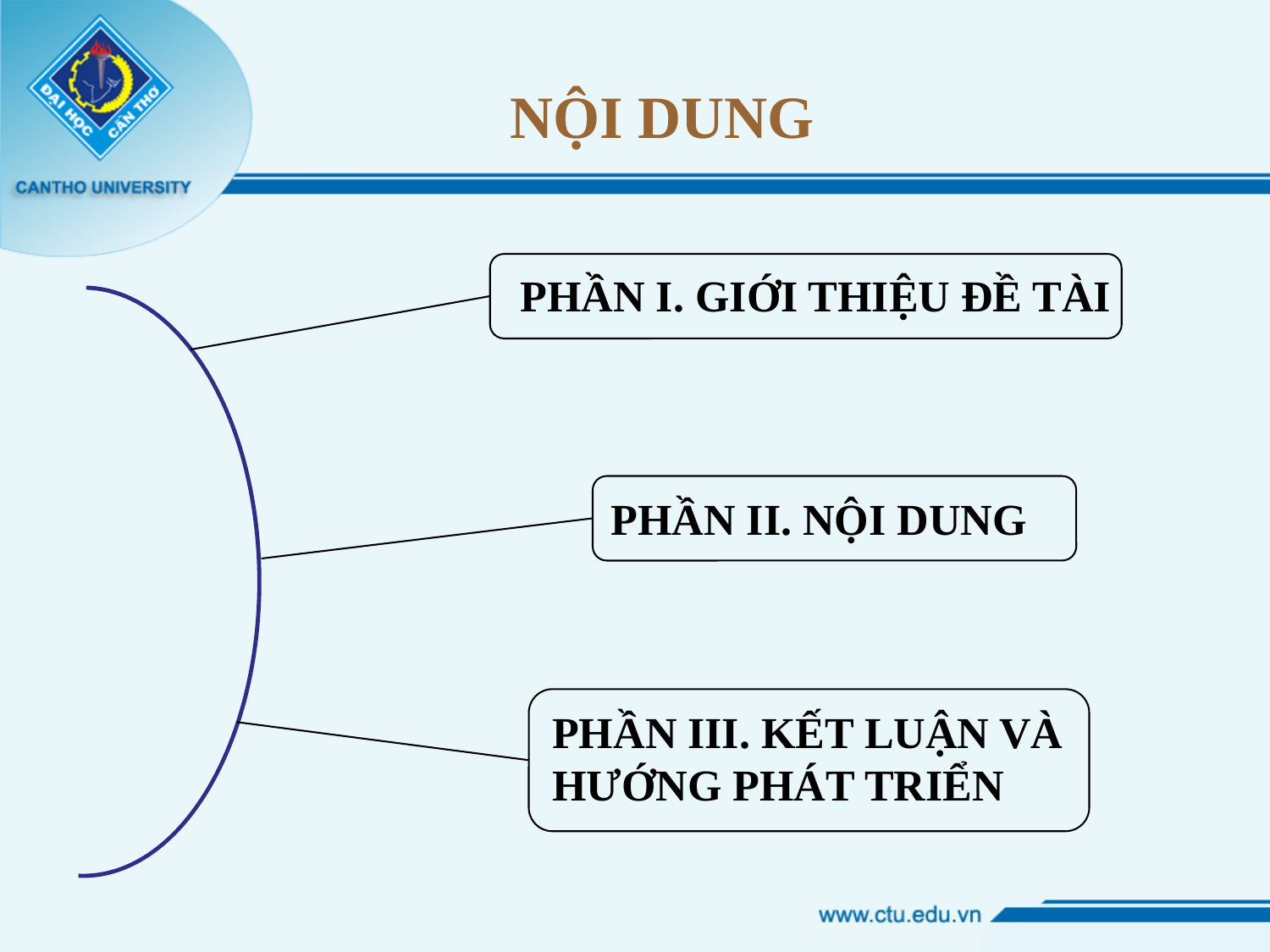

NỘI DUNG

PHẦN I. GIỚI THIỆU ĐỀ TÀI

PHẦN II. NỘI DUNG

PHẦN III. KẾT LUẬN VÀ
HƯỚNG PHÁT TRIỂN
2